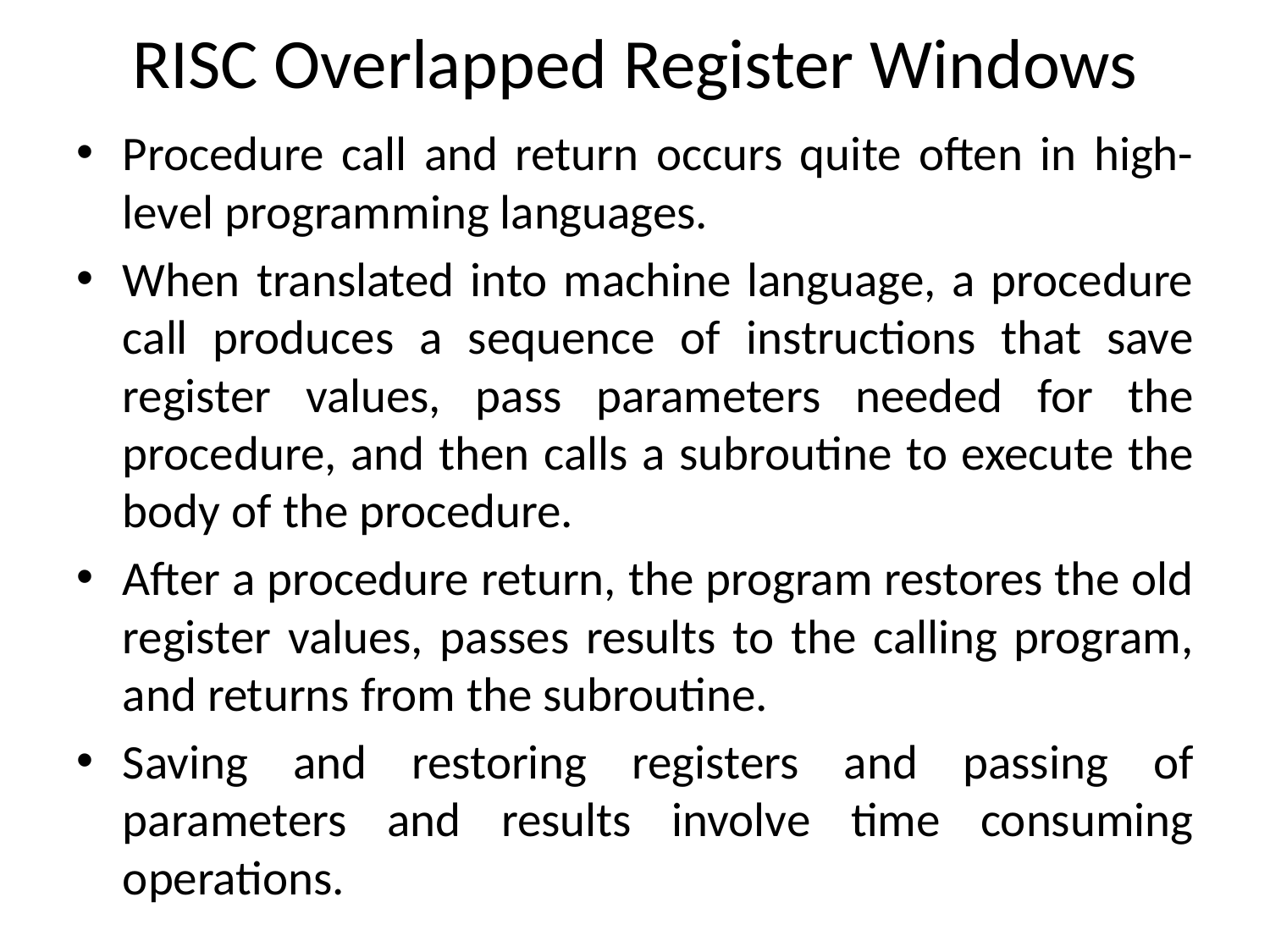

# RISC Overlapped Register Windows
Procedure call and return occurs quite often in high-level programming languages.
When translated into machine language, a procedure call produces a sequence of instructions that save register values, pass parameters needed for the procedure, and then calls a subroutine to execute the body of the procedure.
After a procedure return, the program restores the old register values, passes results to the calling program, and returns from the subroutine.
Saving and restoring registers and passing of parameters and results involve time consuming operations.